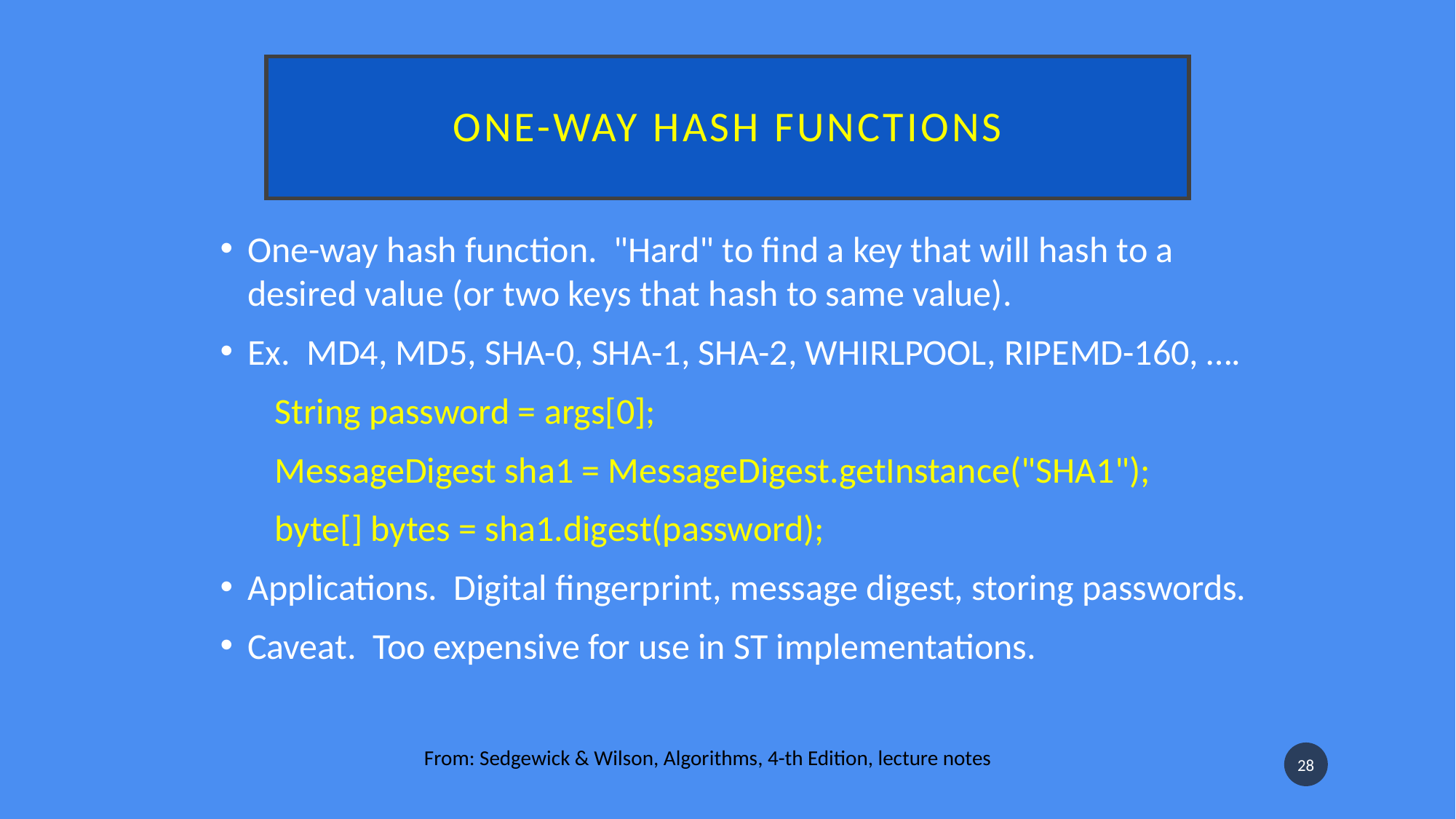

# one-way hash functions
One-way hash function.  "Hard" to find a key that will hash to a desired value (or two keys that hash to same value).
Ex.  MD4, MD5, SHA-0, SHA-1, SHA-2, WHIRLPOOL, RIPEMD-160, ….
String password = args[0];
MessageDigest sha1 = MessageDigest.getInstance("SHA1");
byte[] bytes = sha1.digest(password);
Applications.  Digital fingerprint, message digest, storing passwords.
Caveat.  Too expensive for use in ST implementations.

From: Sedgewick & Wilson, Algorithms, 4-th Edition, lecture notes
28